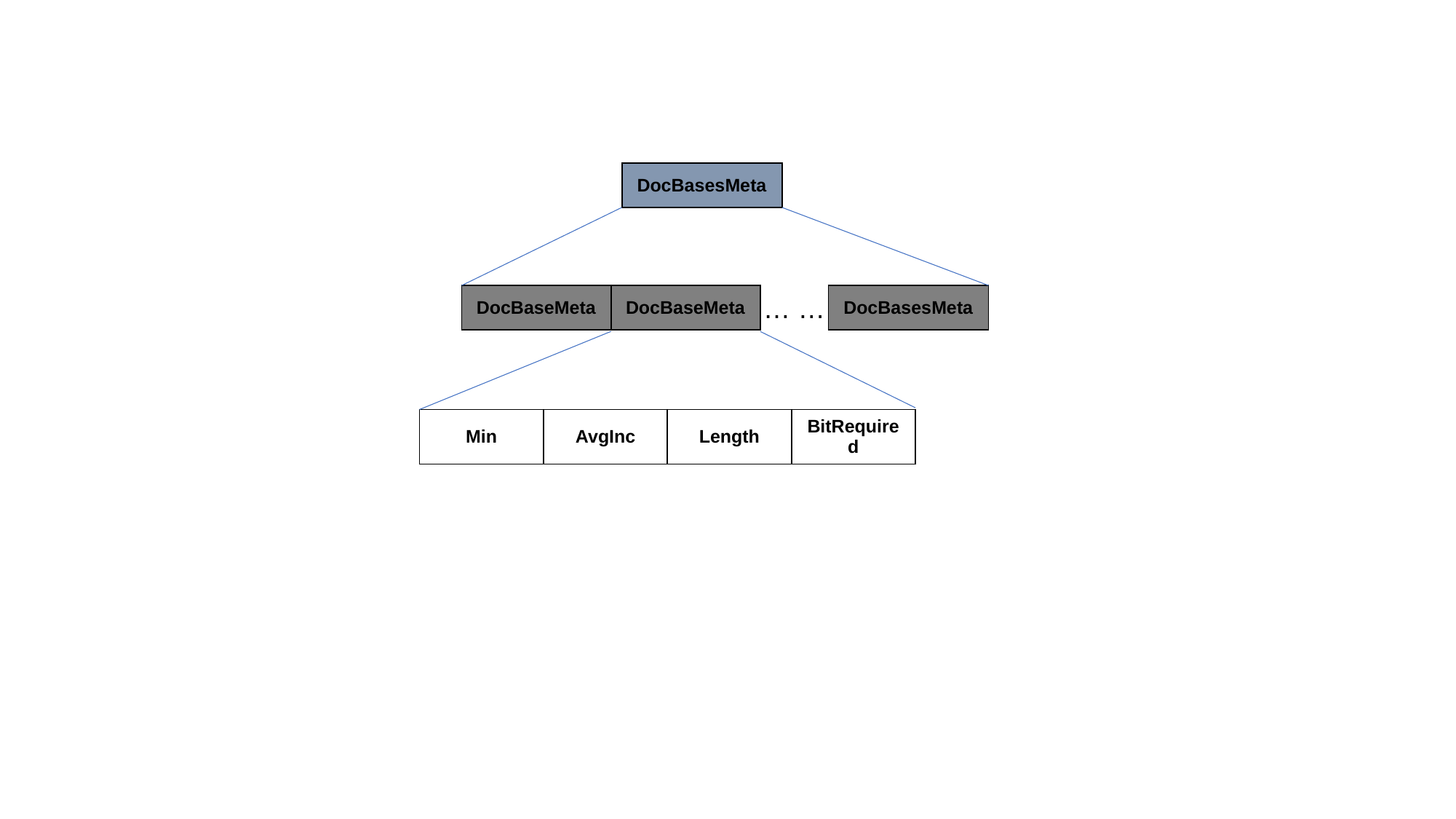

| DocBasesMeta |
| --- |
| DocBaseMeta | DocBaseMeta |
| --- | --- |
| DocBasesMeta |
| --- |
… …
| Min | AvgInc | Length | BitRequired |
| --- | --- | --- | --- |